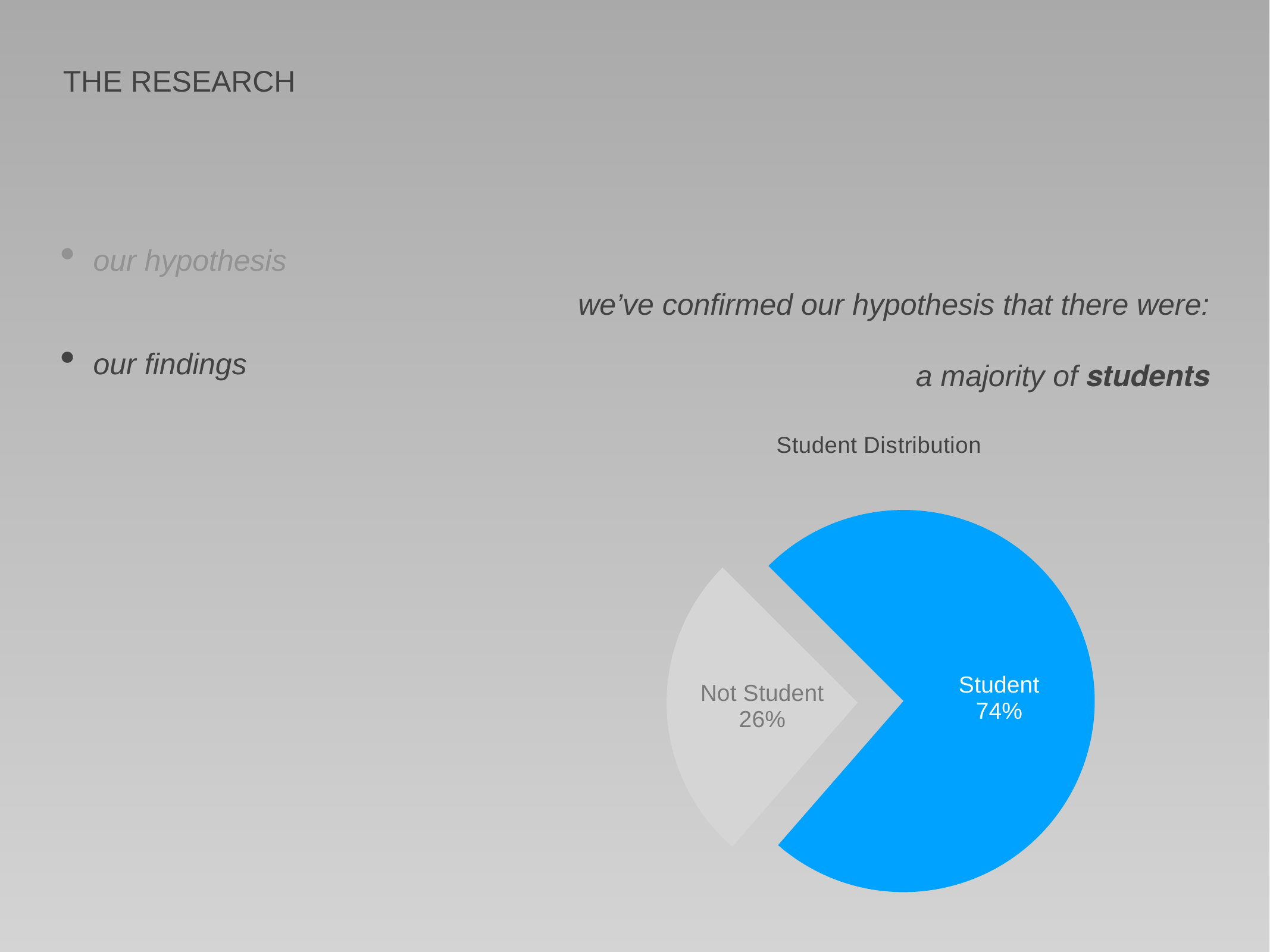

The RESEARCH
our hypothesis
we’ve confirmed our hypothesis that there were:
a majority of students
our findings

### Chart: Student Distribution

| Category | Share |
|---|---|
| Student | 0.739 |
| Not Student | 0.261 |